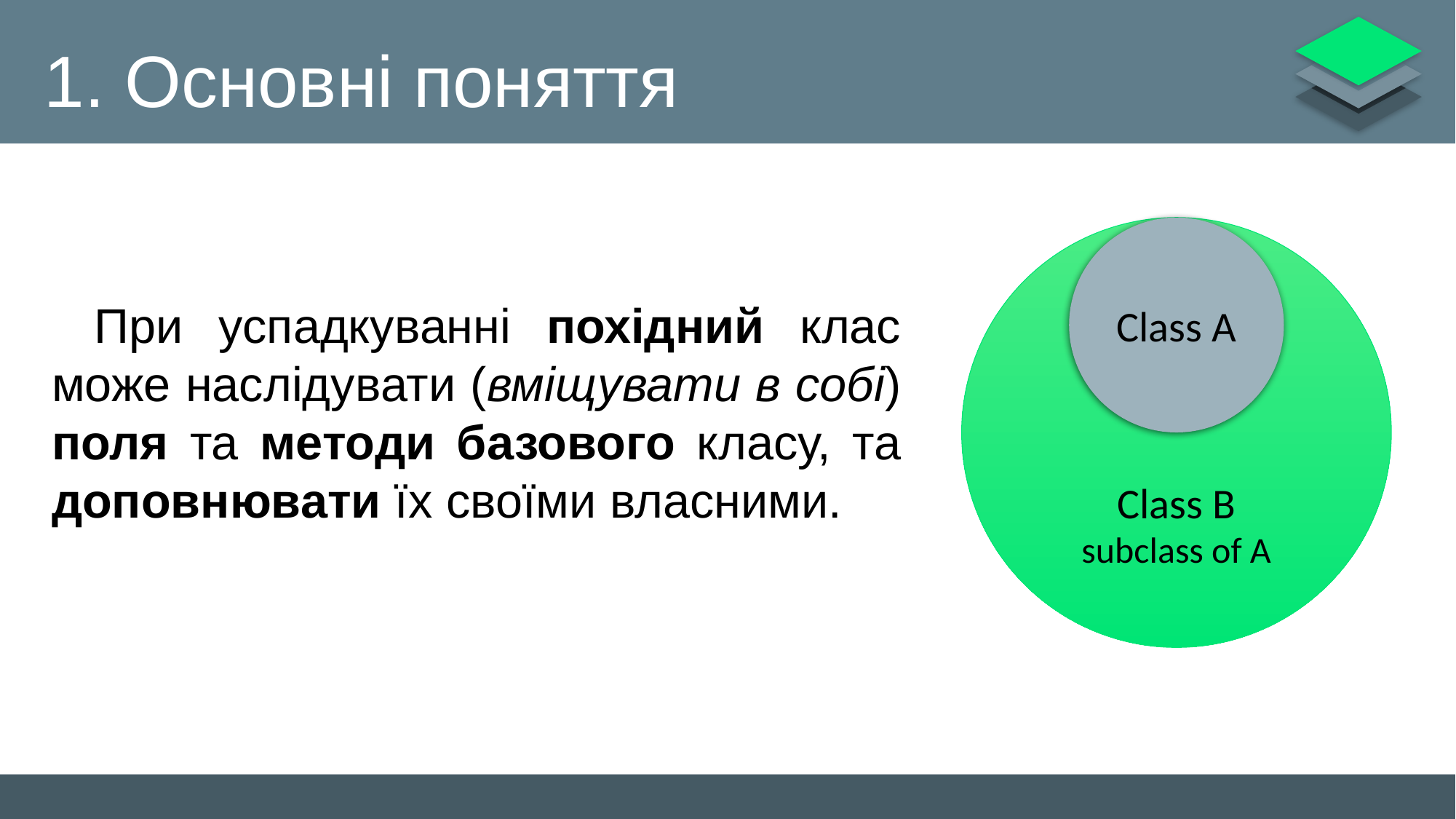

# 1. Основні поняття
При успадкуванні похідний клас може наслідувати (вміщувати в собі) поля та методи базового класу, та доповнювати їх своїми власними.

Class B
subclass of A
Class A